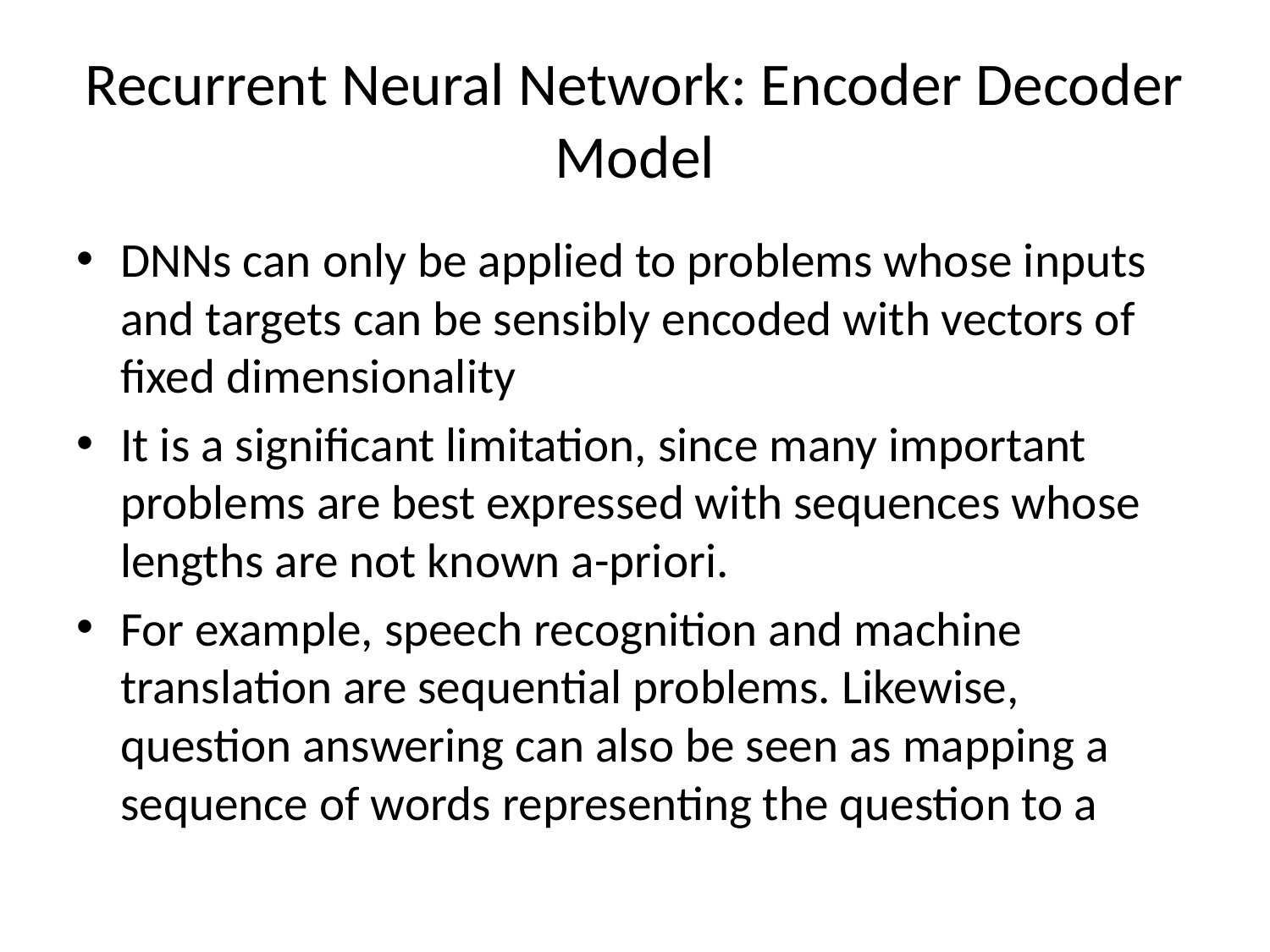

# Recurrent Neural Network: Encoder Decoder Model
DNNs can only be applied to problems whose inputs and targets can be sensibly encoded with vectors of fixed dimensionality
It is a significant limitation, since many important problems are best expressed with sequences whose lengths are not known a-priori.
For example, speech recognition and machine translation are sequential problems. Likewise, question answering can also be seen as mapping a sequence of words representing the question to a